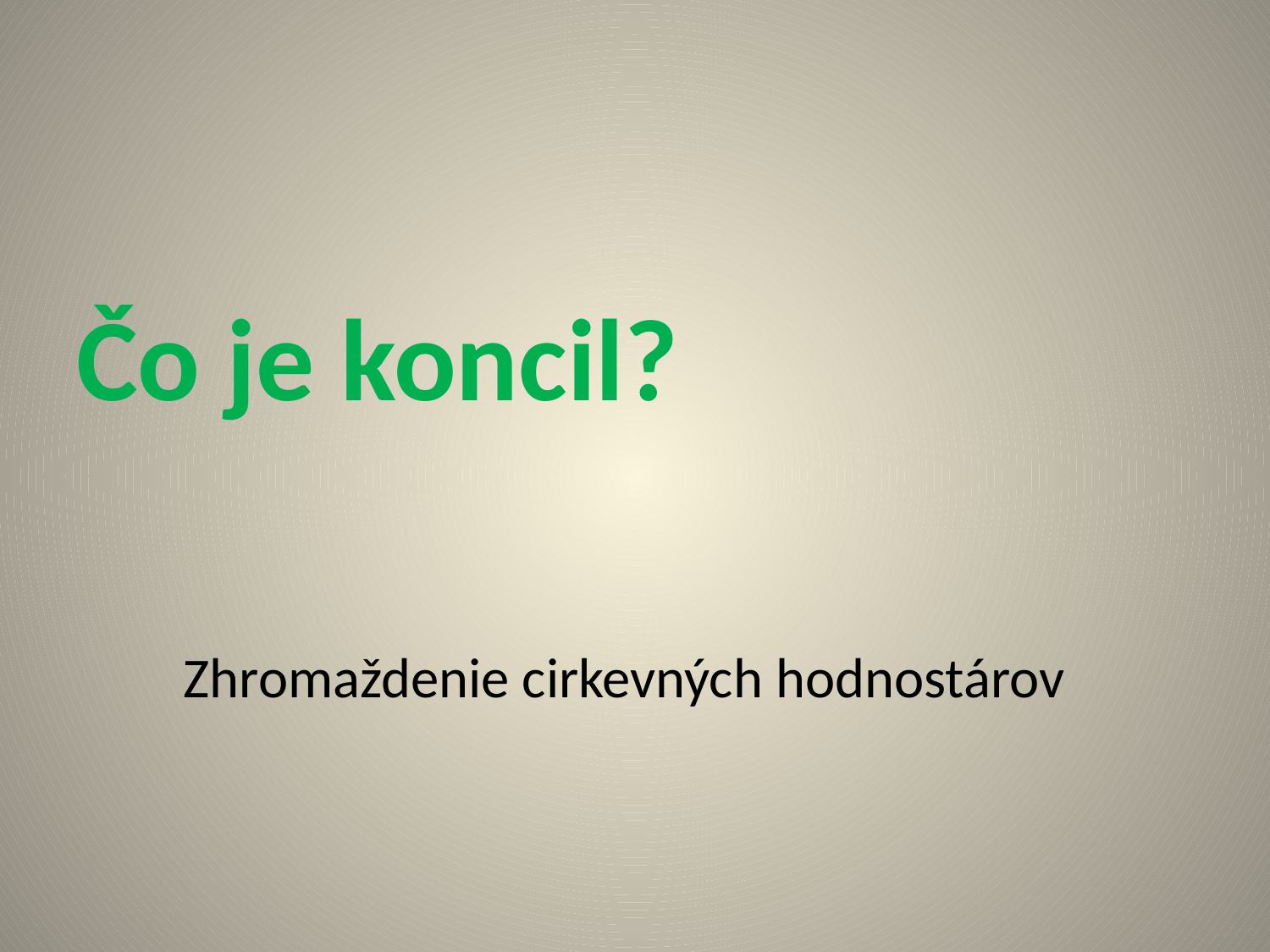

# Čo je koncil?
Zhromaždenie cirkevných hodnostárov